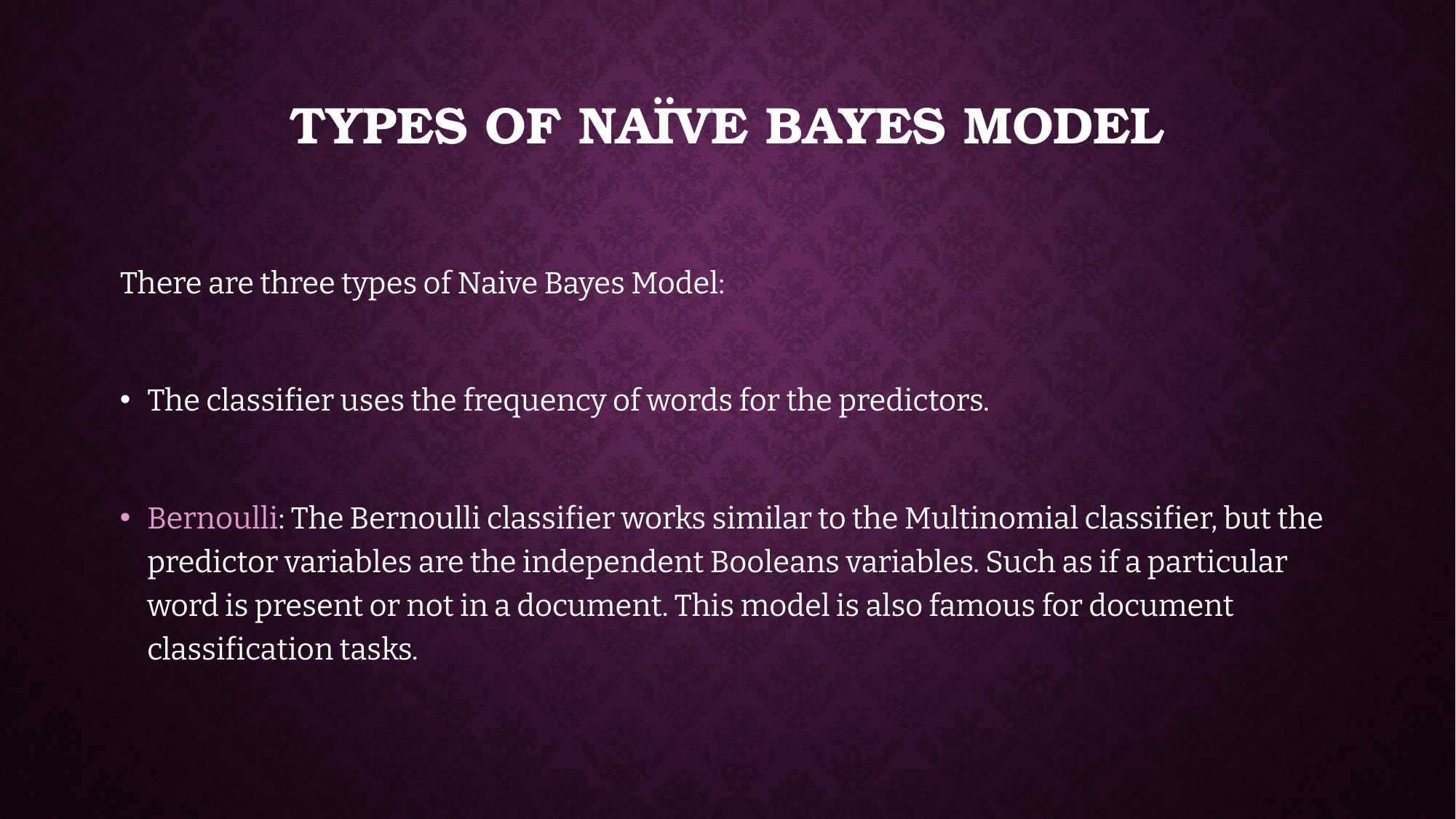

# TYPES OF NAÏVE BAYES MODEL
There are three types of Naive Bayes Model:

The classifier uses the frequency of words for the predictors.

Bernoulli: The Bernoulli classifier works similar to the Multinomial classifier, but the predictor variables are the independent Booleans variables. Such as if a particular word is present or not in a document. This model is also famous for document classification tasks.